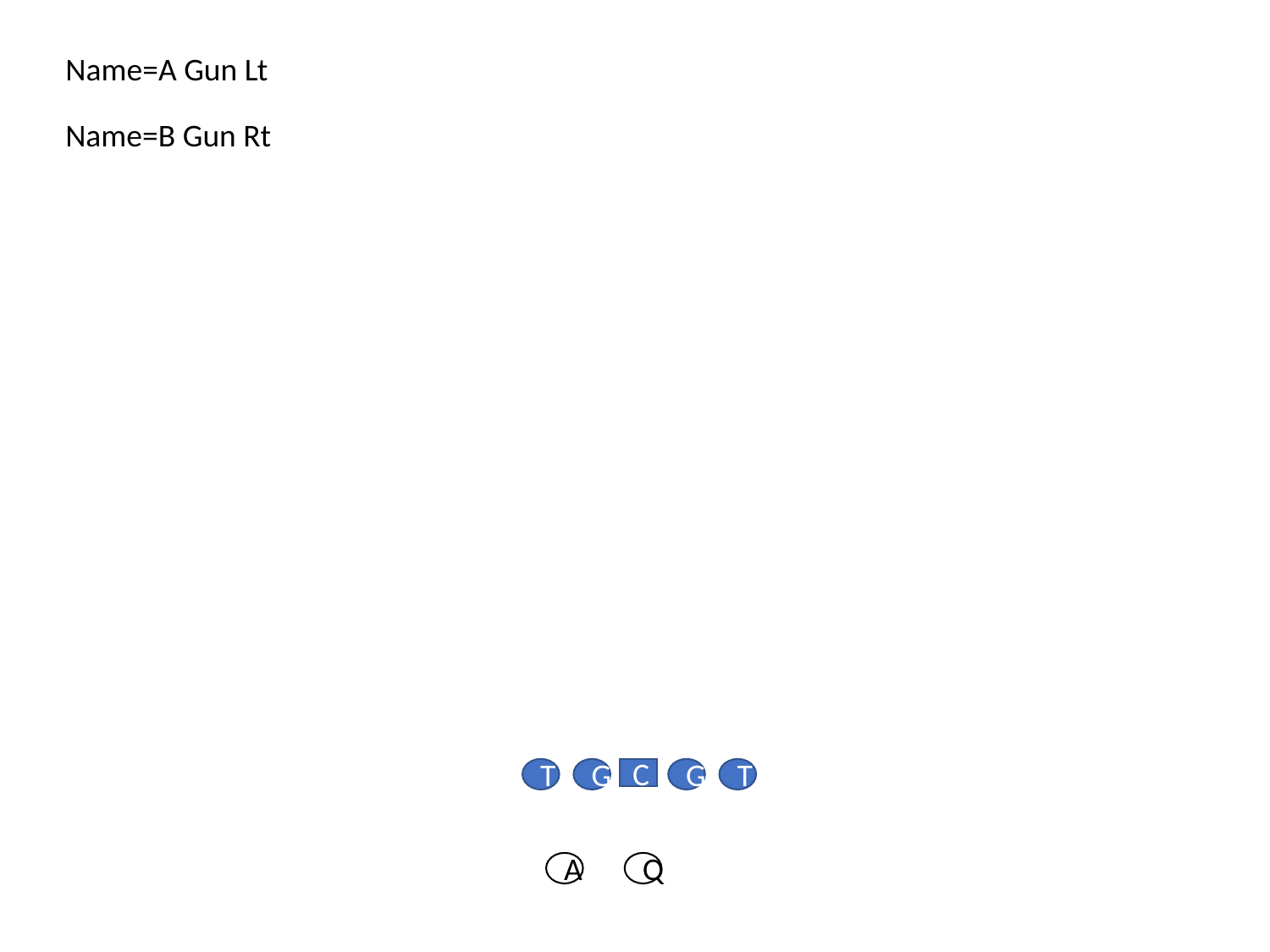

Name=A Gun Lt
Name=B Gun Rt
T
G
C
G
T
A
Q